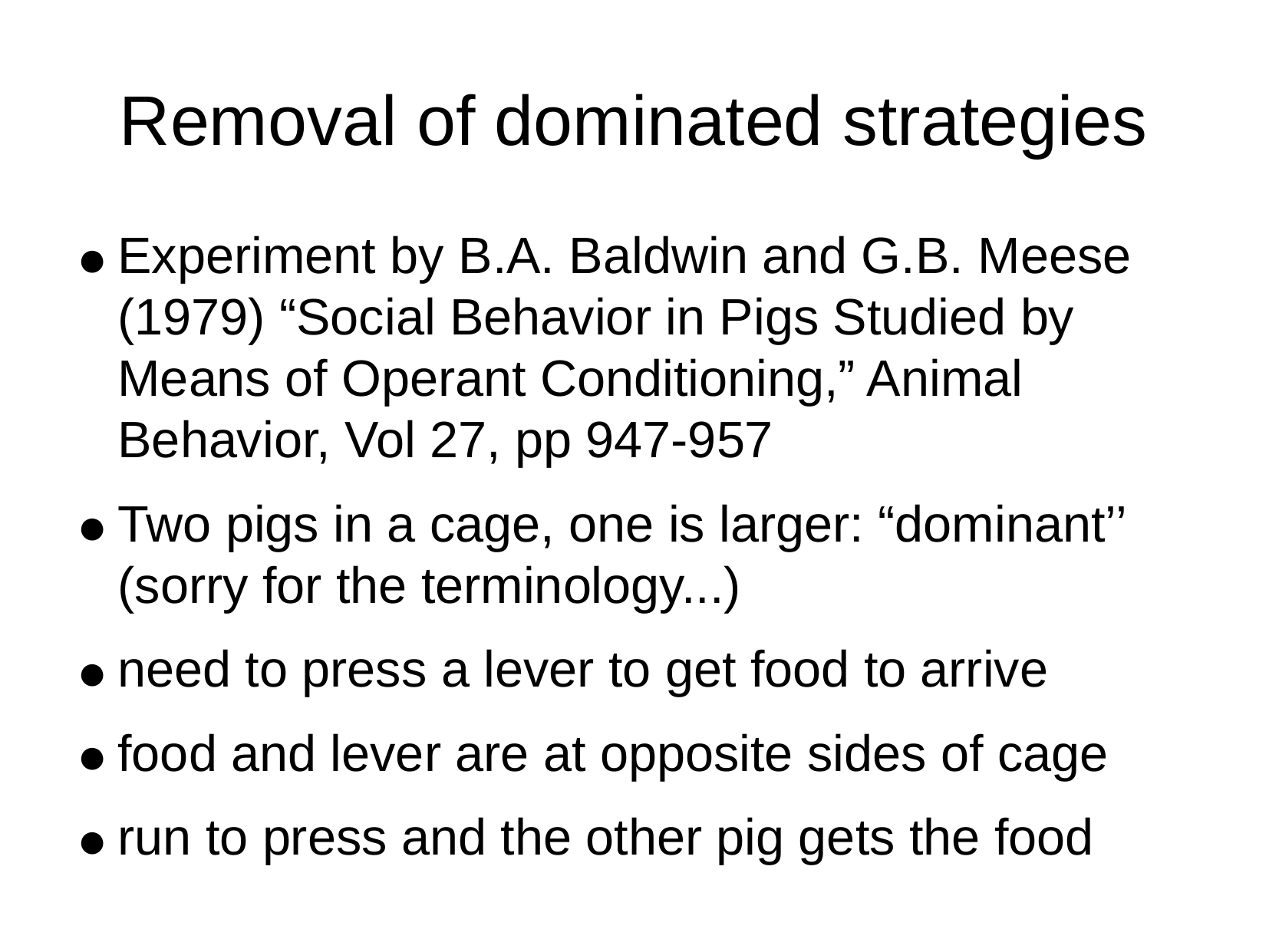

Removal of dominated strategies
Experiment by B.A. Baldwin and G.B. Meese (1979) “Social Behavior in Pigs Studied by Means of Operant Conditioning,” Animal Behavior, Vol 27, pp 947-957
Two pigs in a cage, one is larger: “dominant’’ (sorry for the terminology...)
need to press a lever to get food to arrive
food and lever are at opposite sides of cage
run to press and the other pig gets the food